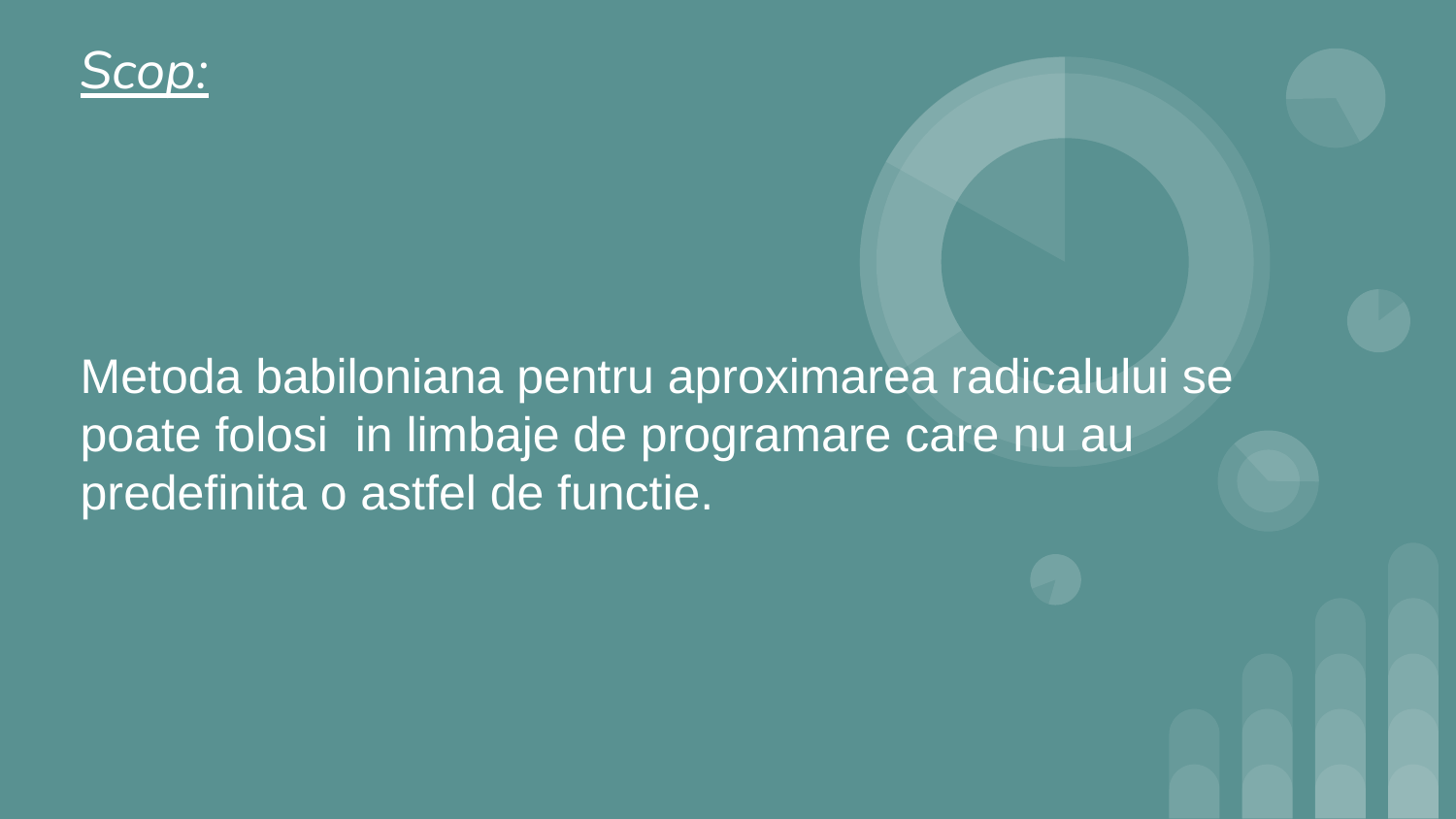

Scop:
# Metoda babiloniana pentru aproximarea radicalului se poate folosi  in limbaje de programare care nu au predefinita o astfel de functie.